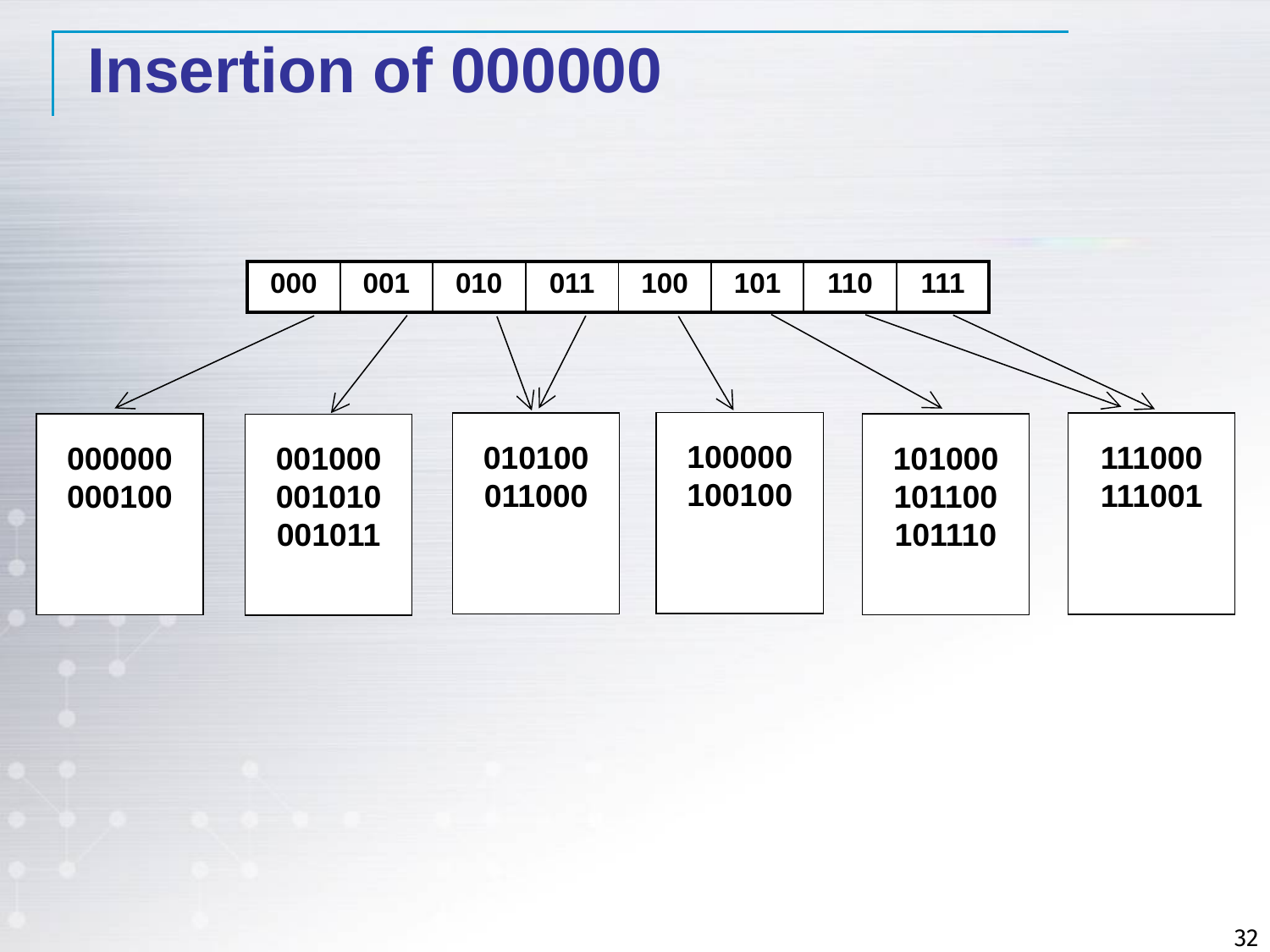

Insertion of 000000
| 000 | 001 | 010 | 011 | 100 | 101 | 110 | 111 |
| --- | --- | --- | --- | --- | --- | --- | --- |

100000
100100

010100
011000

111000
111001

000000
000100

101000
101100
101110

001000
001010
001011

32